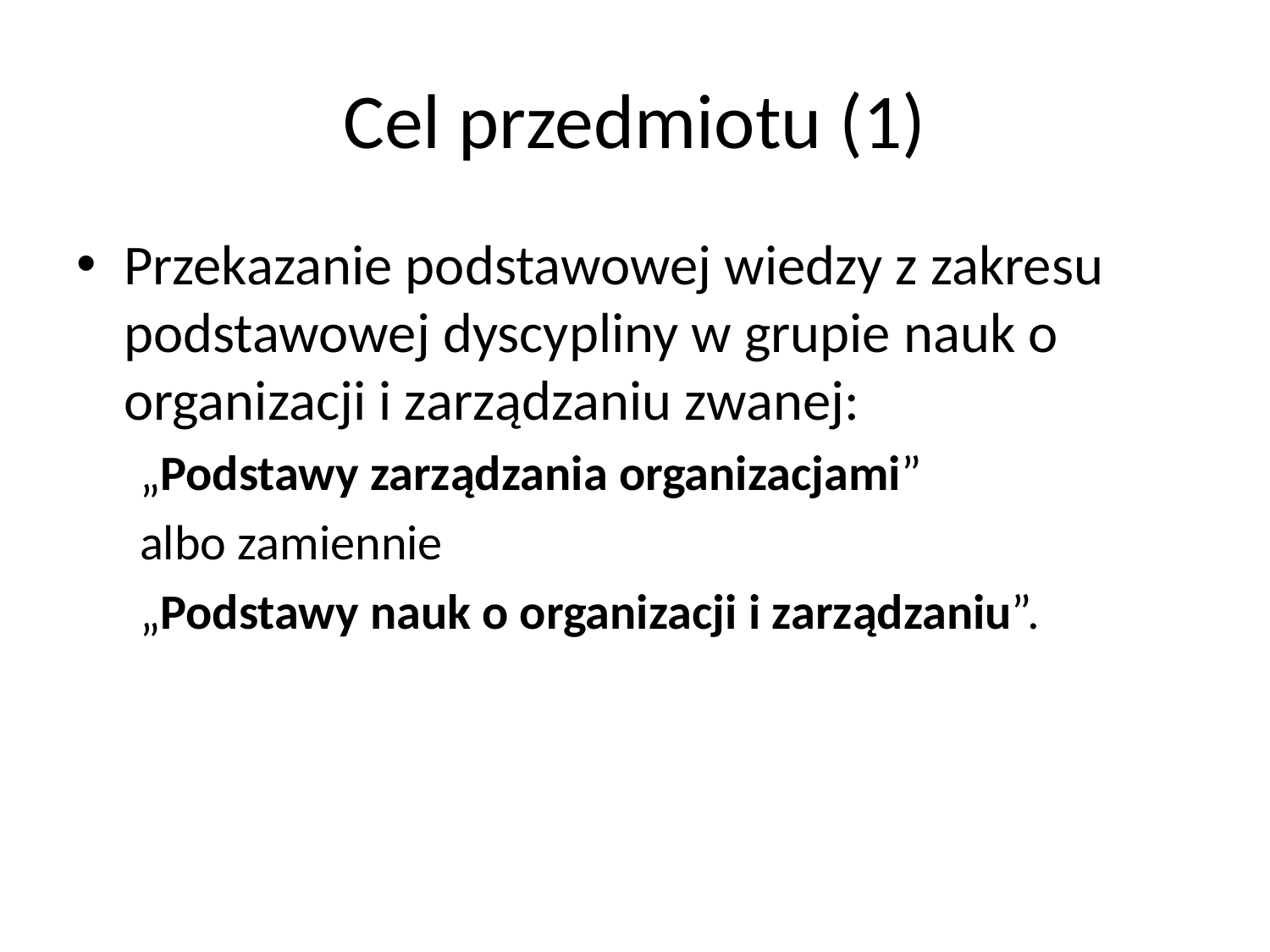

# Cel przedmiotu (1)
Przekazanie podstawowej wiedzy z zakresu podstawowej dyscypliny w grupie nauk o organizacji i zarządzaniu zwanej:
„Podstawy zarządzania organizacjami”
albo zamiennie
„Podstawy nauk o organizacji i zarządzaniu”.